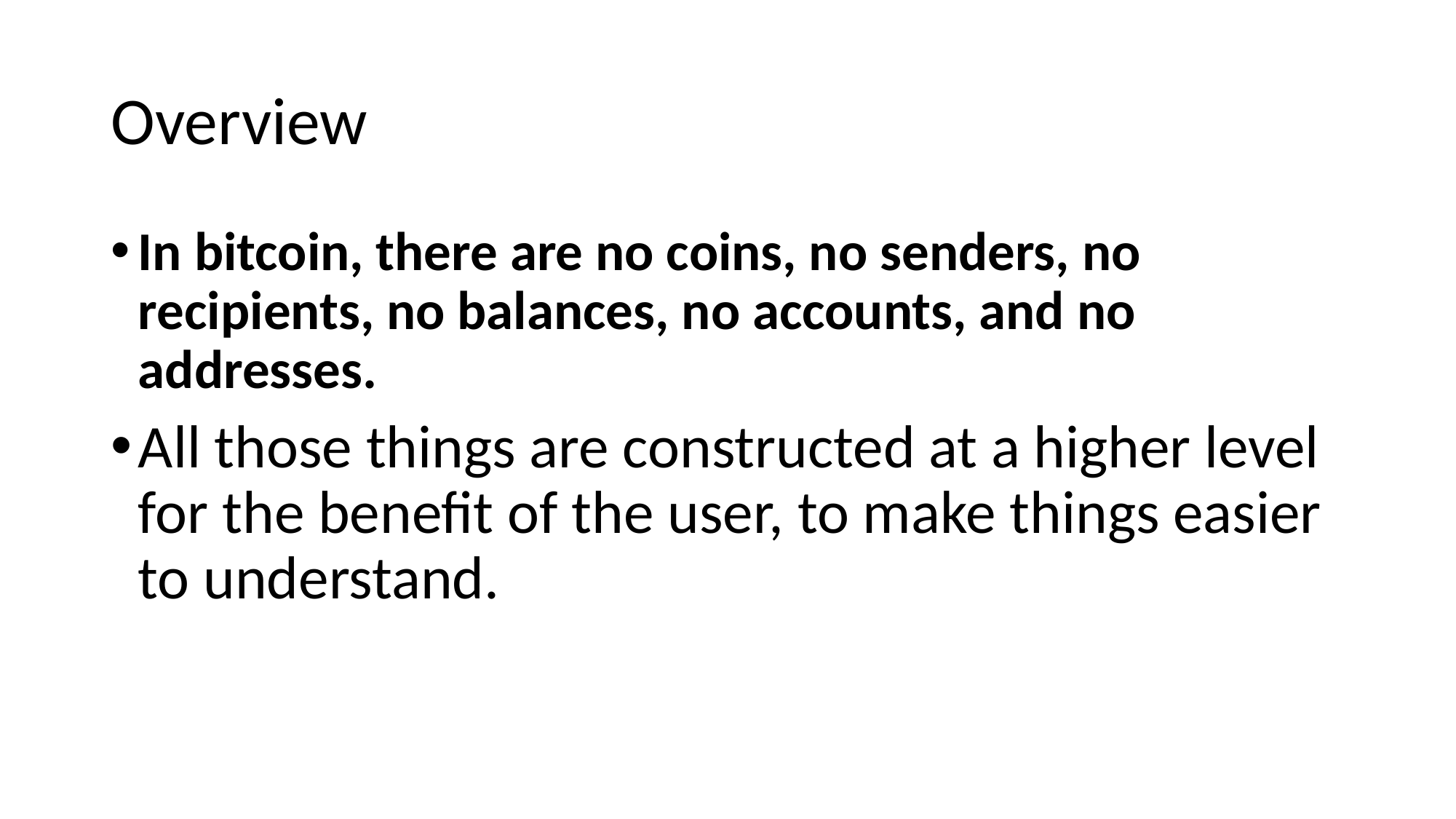

# Overview
In bitcoin, there are no coins, no senders, no recipients, no balances, no accounts, and no addresses.
All those things are constructed at a higher level for the benefit of the user, to make things easier to understand.